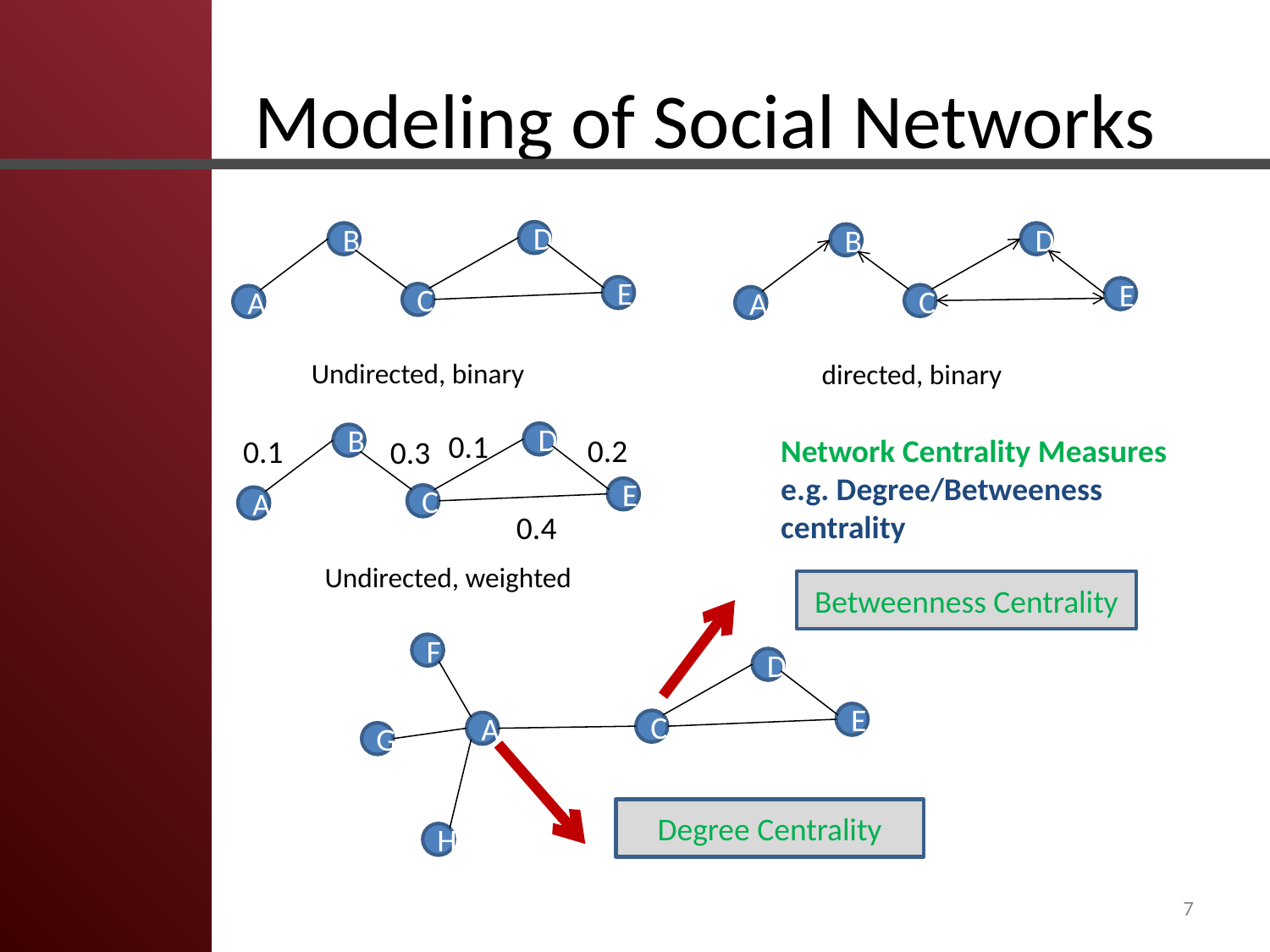

# Modeling of Social Networks
D

B
D
B
E
E
C
C
A
A
Undirected, binary
directed, binary
0.1
D
B
0.2
Network Centrality Measures
e.g. Degree/Betweeness centrality
0.1
0.3
E
C
A
0.4
Undirected, weighted
Betweenness Centrality
F
D
E
C
A
G
Degree Centrality
H
7